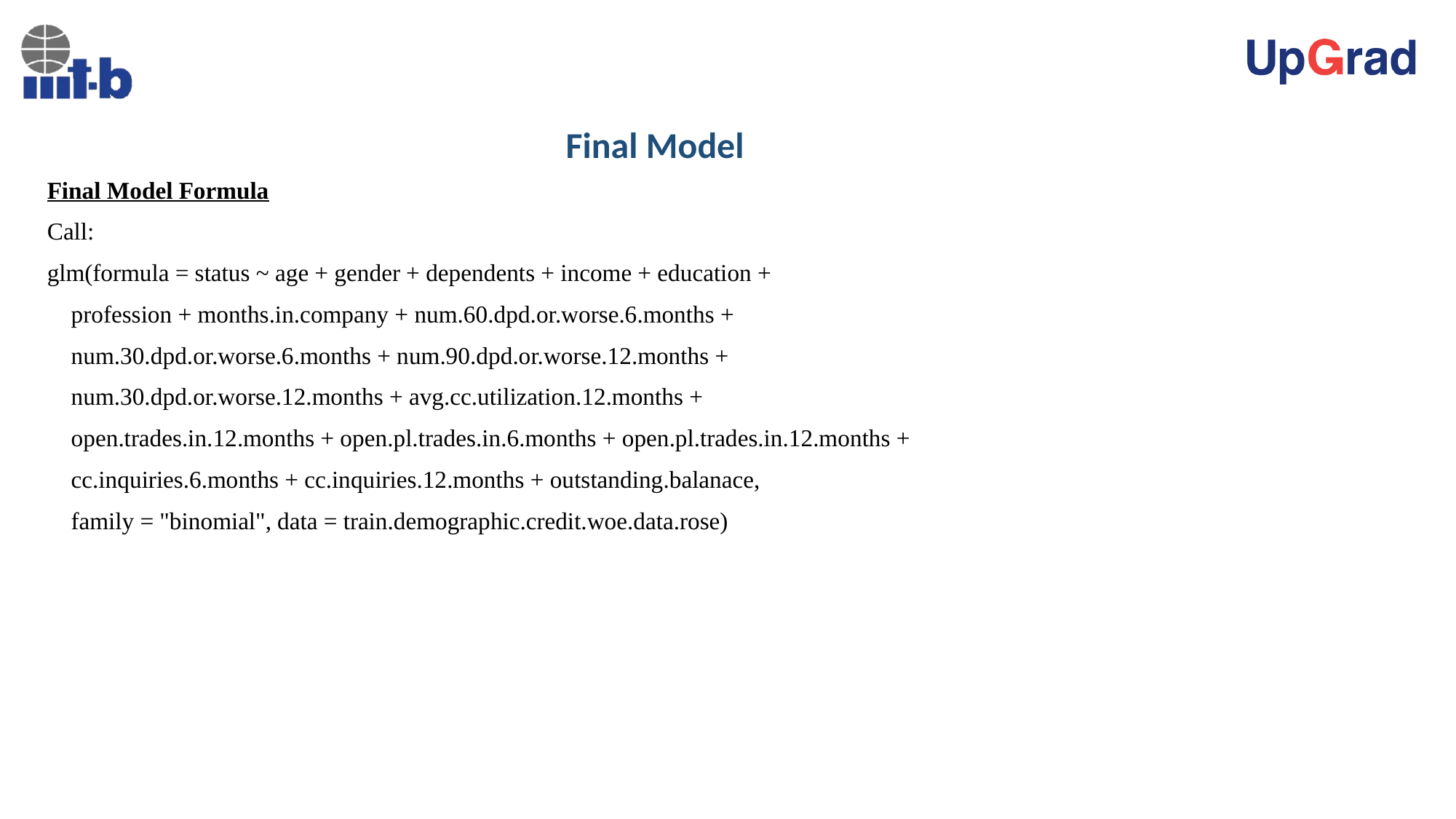

# Final Model
Final Model Formula
Call:
glm(formula = status ~ age + gender + dependents + income + education +
    profession + months.in.company + num.60.dpd.or.worse.6.months +
    num.30.dpd.or.worse.6.months + num.90.dpd.or.worse.12.months +
    num.30.dpd.or.worse.12.months + avg.cc.utilization.12.months +
    open.trades.in.12.months + open.pl.trades.in.6.months + open.pl.trades.in.12.months +
    cc.inquiries.6.months + cc.inquiries.12.months + outstanding.balanace,
    family = "binomial", data = train.demographic.credit.woe.data.rose)